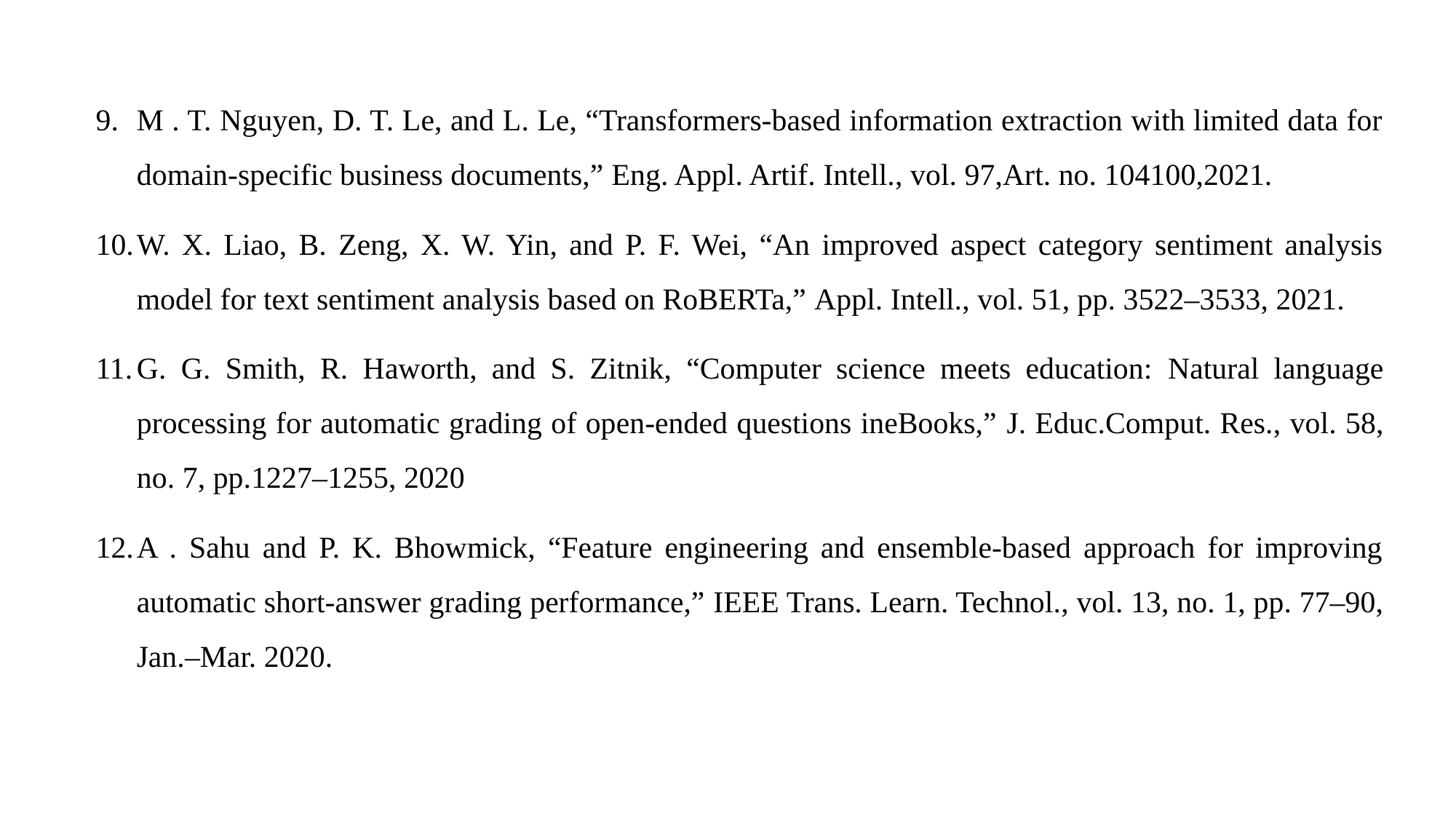

M . T. Nguyen, D. T. Le, and L. Le, “Transformers-based information extraction with limited data for domain-specific business documents,” Eng. Appl. Artif. Intell., vol. 97,Art. no. 104100,2021.
W. X. Liao, B. Zeng, X. W. Yin, and P. F. Wei, “An improved aspect category sentiment analysis model for text sentiment analysis based on RoBERTa,” Appl. Intell., vol. 51, pp. 3522–3533, 2021.
G. G. Smith, R. Haworth, and S. Zitnik, “Computer science meets education: Natural language processing for automatic grading of open-ended questions ineBooks,” J. Educ.Comput. Res., vol. 58, no. 7, pp.1227–1255, 2020
A . Sahu and P. K. Bhowmick, “Feature engineering and ensemble-based approach for improving automatic short-answer grading performance,” IEEE Trans. Learn. Technol., vol. 13, no. 1, pp. 77–90, Jan.–Mar. 2020.